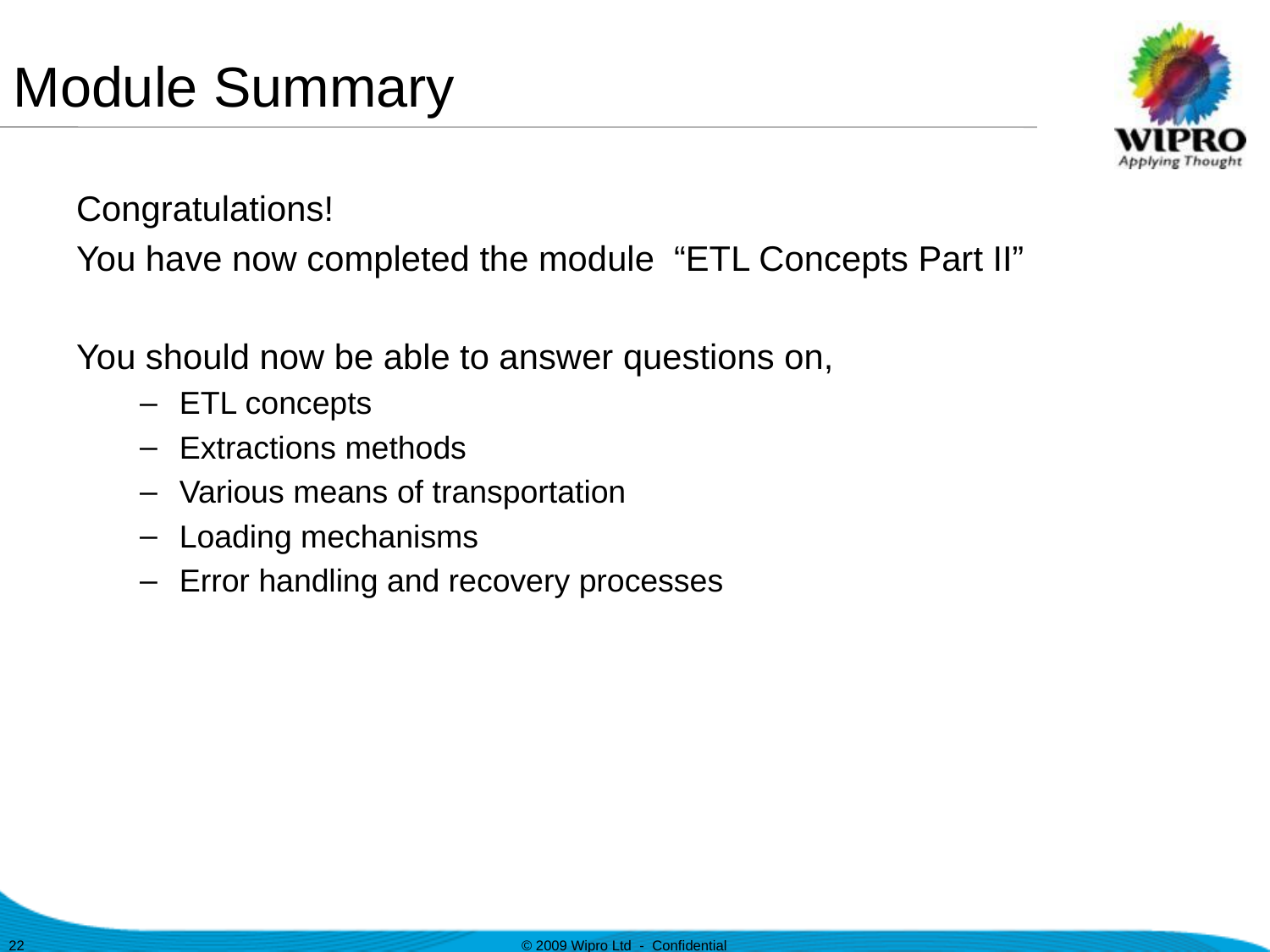

# Module Summary
Congratulations!
You have now completed the module  “ETL Concepts Part II”

You should now be able to answer questions on,
ETL concepts
Extractions methods
Various means of transportation
Loading mechanisms
Error handling and recovery processes